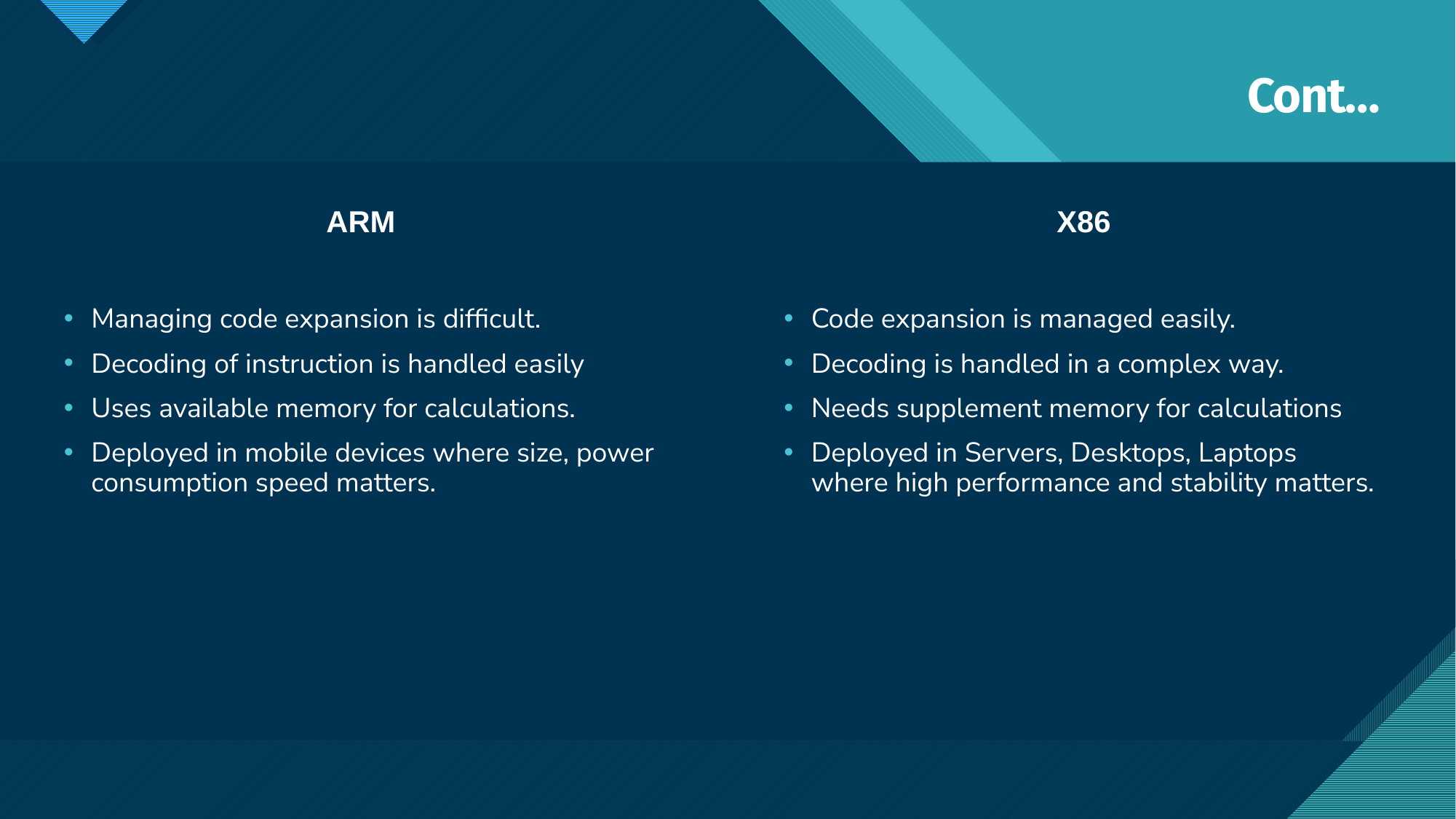

# Cont…
ARM
X86
Managing code expansion is difficult.
Decoding of instruction is handled easily
Uses available memory for calculations.
Deployed in mobile devices where size, power consumption speed matters.
Code expansion is managed easily.
Decoding is handled in a complex way.
Needs supplement memory for calculations
Deployed in Servers, Desktops, Laptops where high performance and stability matters.